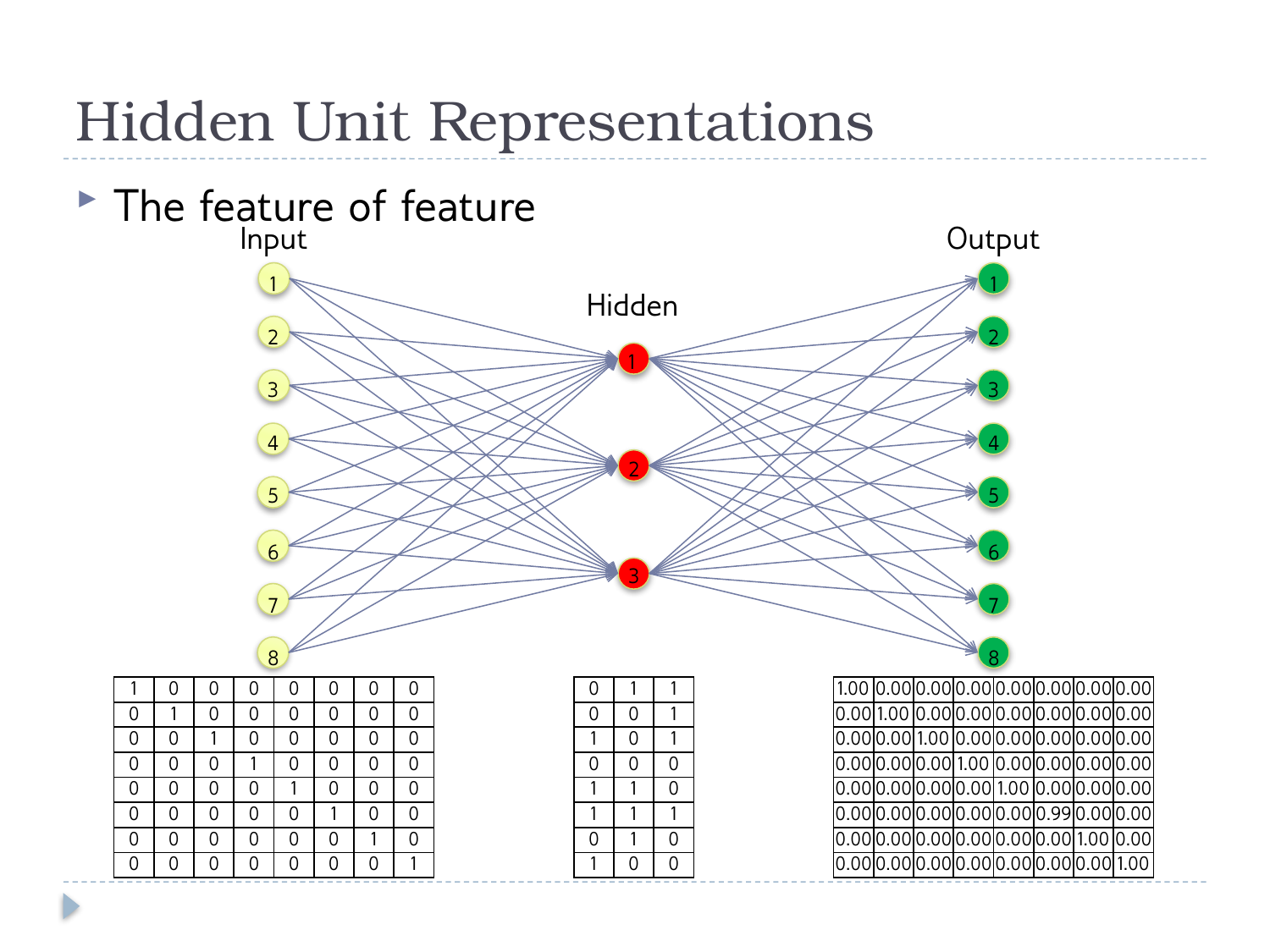

# Hidden Unit Representations
The feature of feature
Input
Output

Hidden
1
1
2
2
1
3
3
4
4
2
5
5
6
6
3
7
7
8
8
| 1 | 0 | 0 | 0 | 0 | 0 | 0 | 0 |
| --- | --- | --- | --- | --- | --- | --- | --- |
| 0 | 1 | 0 | 0 | 0 | 0 | 0 | 0 |
| 0 | 0 | 1 | 0 | 0 | 0 | 0 | 0 |
| 0 | 0 | 0 | 1 | 0 | 0 | 0 | 0 |
| 0 | 0 | 0 | 0 | 1 | 0 | 0 | 0 |
| 0 | 0 | 0 | 0 | 0 | 1 | 0 | 0 |
| 0 | 0 | 0 | 0 | 0 | 0 | 1 | 0 |
| 0 | 0 | 0 | 0 | 0 | 0 | 0 | 1 |
| 0.00 | 0.98 | 0.99 |
| --- | --- | --- |
| 0.01 | 0.00 | 0.93 |
| 0.99 | 0.00 | 0.98 |
| 0.01 | 0.01 | 0.00 |
| 0.98 | 0.99 | 0.00 |
| 1.00 | 1.00 | 1.00 |
| 0.01 | 0.97 | 0.01 |
| 0.95 | 0.01 | 0.01 |
| 0 | 1 | 1 |
| --- | --- | --- |
| 0 | 0 | 1 |
| 1 | 0 | 1 |
| 0 | 0 | 0 |
| 1 | 1 | 0 |
| 1 | 1 | 1 |
| 0 | 1 | 0 |
| 1 | 0 | 0 |
| 1.00 | 0.00 | 0.00 | 0.00 | 0.00 | 0.00 | 0.00 | 0.00 |
| --- | --- | --- | --- | --- | --- | --- | --- |
| 0.00 | 1.00 | 0.00 | 0.00 | 0.00 | 0.00 | 0.00 | 0.00 |
| 0.00 | 0.00 | 1.00 | 0.00 | 0.00 | 0.00 | 0.00 | 0.00 |
| 0.00 | 0.00 | 0.00 | 1.00 | 0.00 | 0.00 | 0.00 | 0.00 |
| 0.00 | 0.00 | 0.00 | 0.00 | 1.00 | 0.00 | 0.00 | 0.00 |
| 0.00 | 0.00 | 0.00 | 0.00 | 0.00 | 0.99 | 0.00 | 0.00 |
| 0.00 | 0.00 | 0.00 | 0.00 | 0.00 | 0.00 | 1.00 | 0.00 |
| 0.00 | 0.00 | 0.00 | 0.00 | 0.00 | 0.00 | 0.00 | 1.00 |